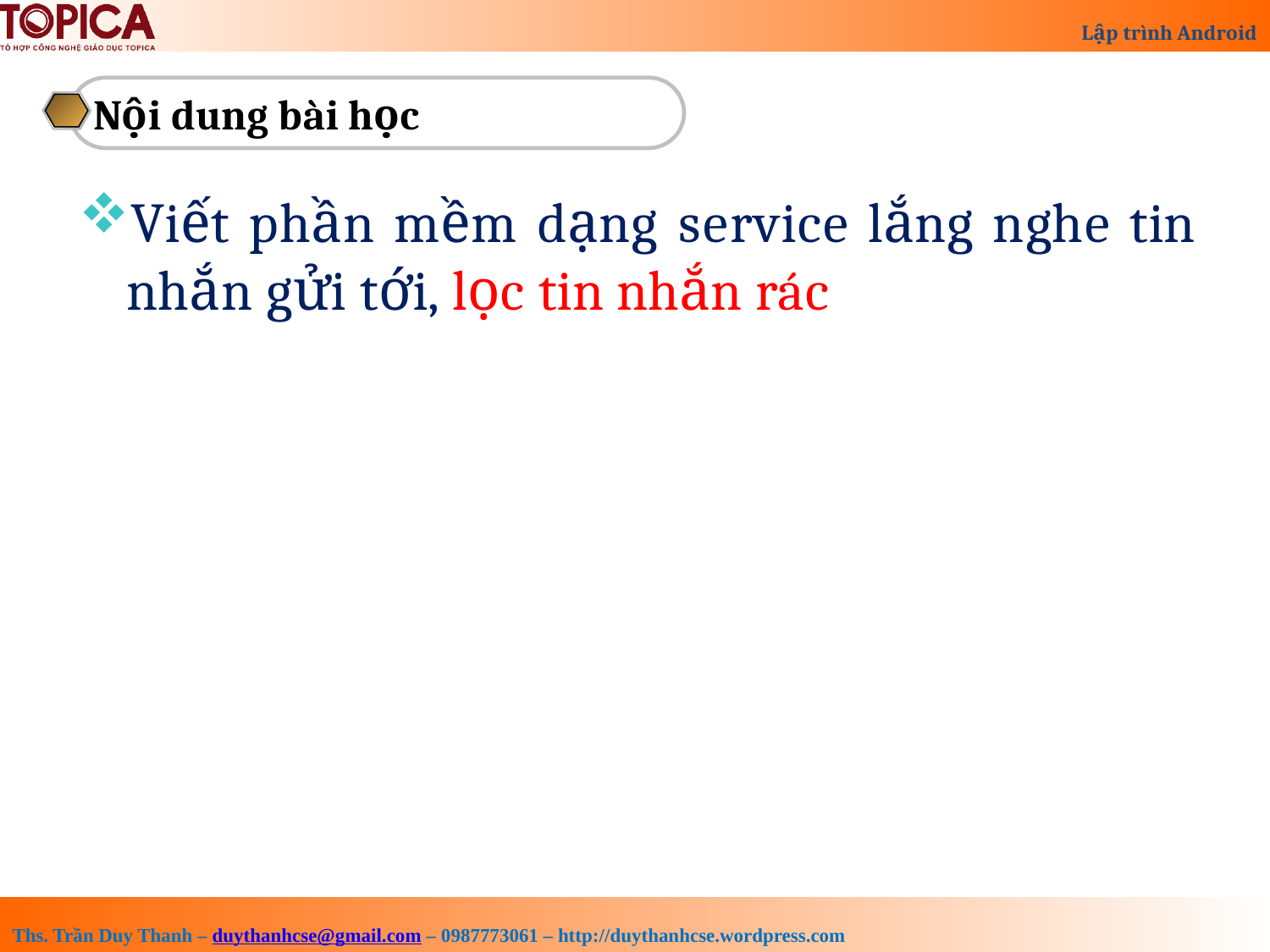

Nội dung bài học

Viết phần mềm dạng service lắng nghe tin nhắn gửi tới, lọc tin nhắn rác